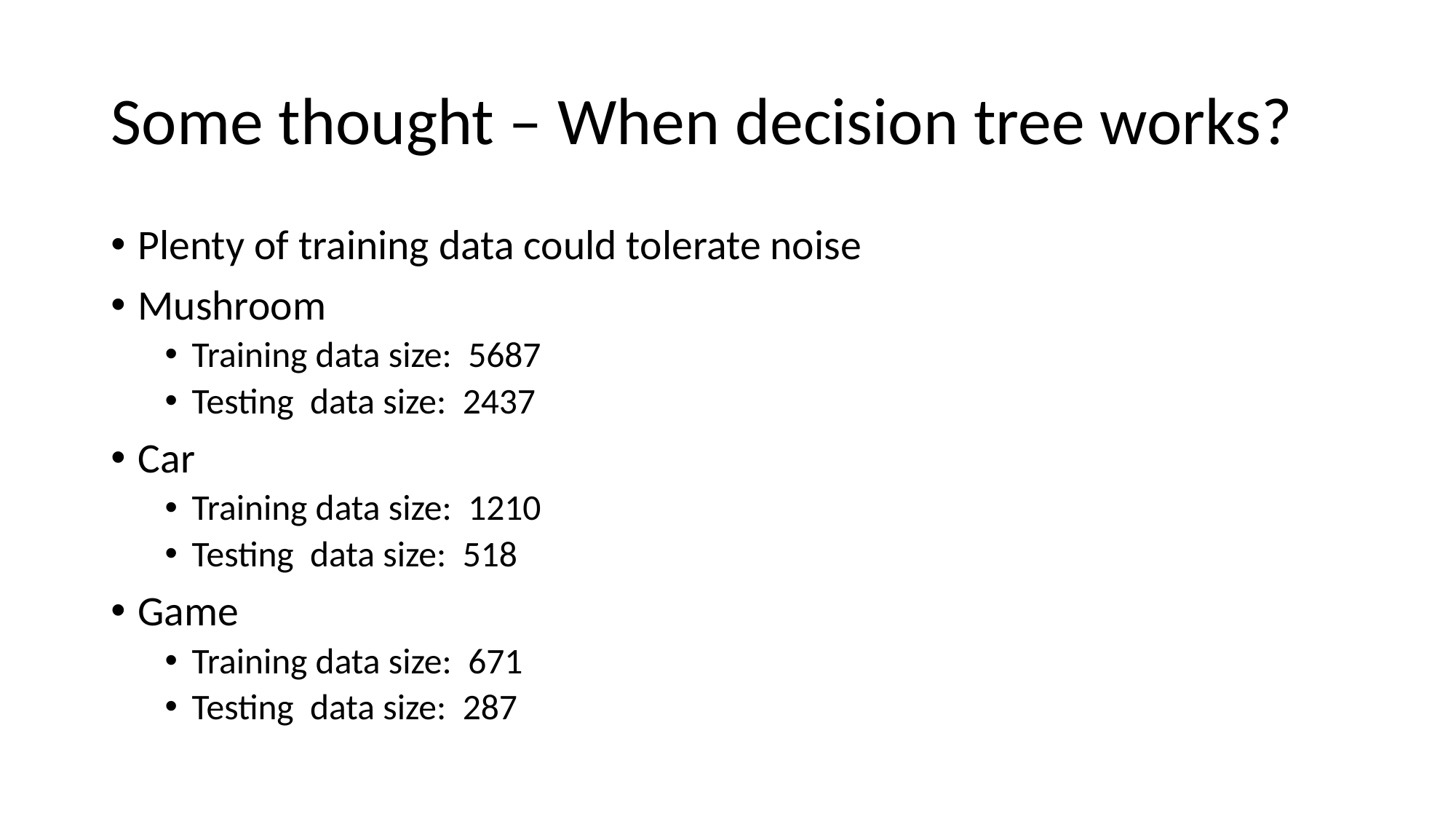

# Some thought – When decision tree works?
Plenty of training data could tolerate noise
Mushroom
Training data size:  5687
Testing  data size:  2437
Car
Training data size:  1210
Testing  data size:  518
Game
Training data size:  671
Testing  data size:  287